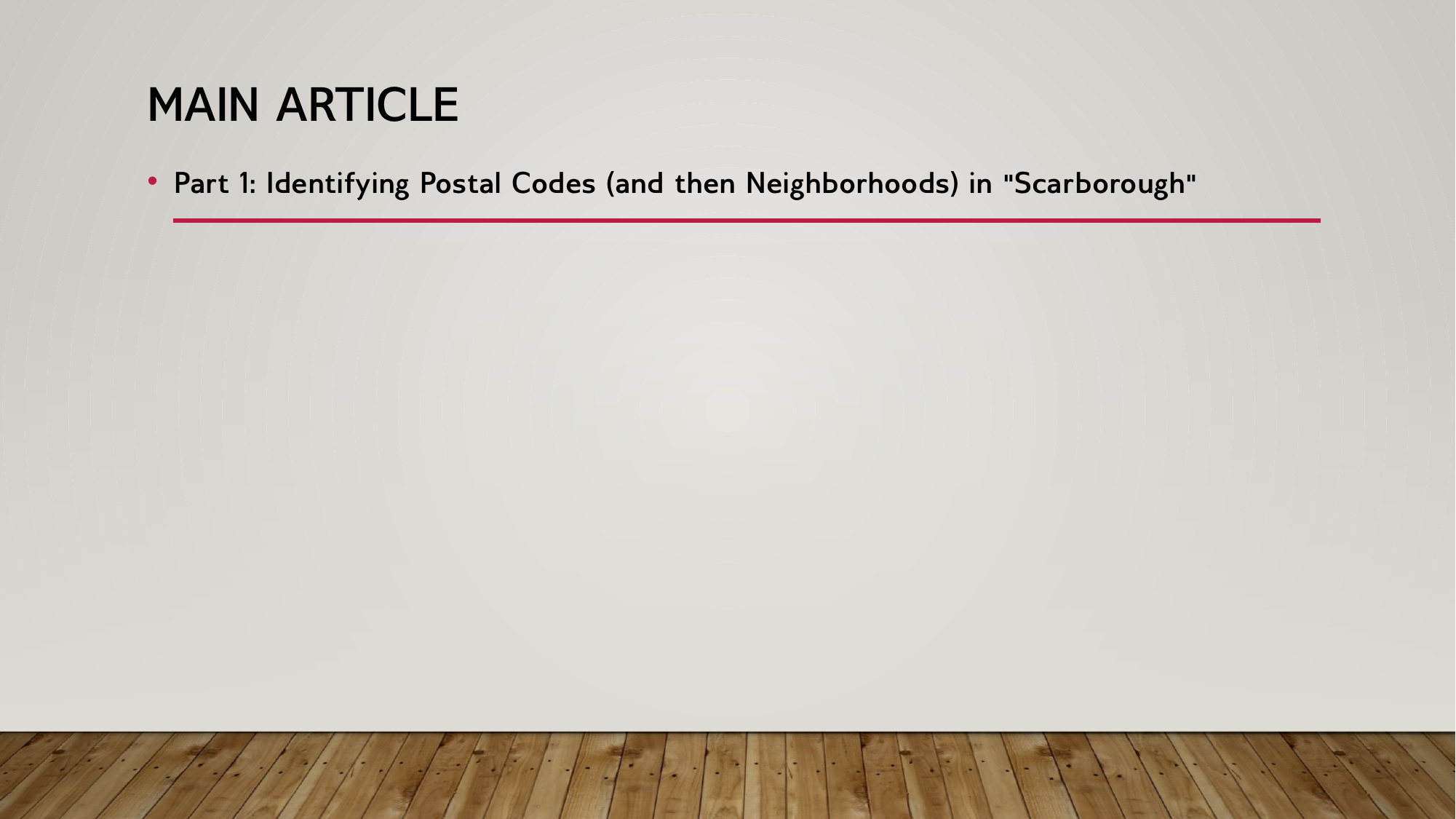

# Main Article
Part 1: Identifying Postal Codes (and then Neighborhoods) in "Scarborough"